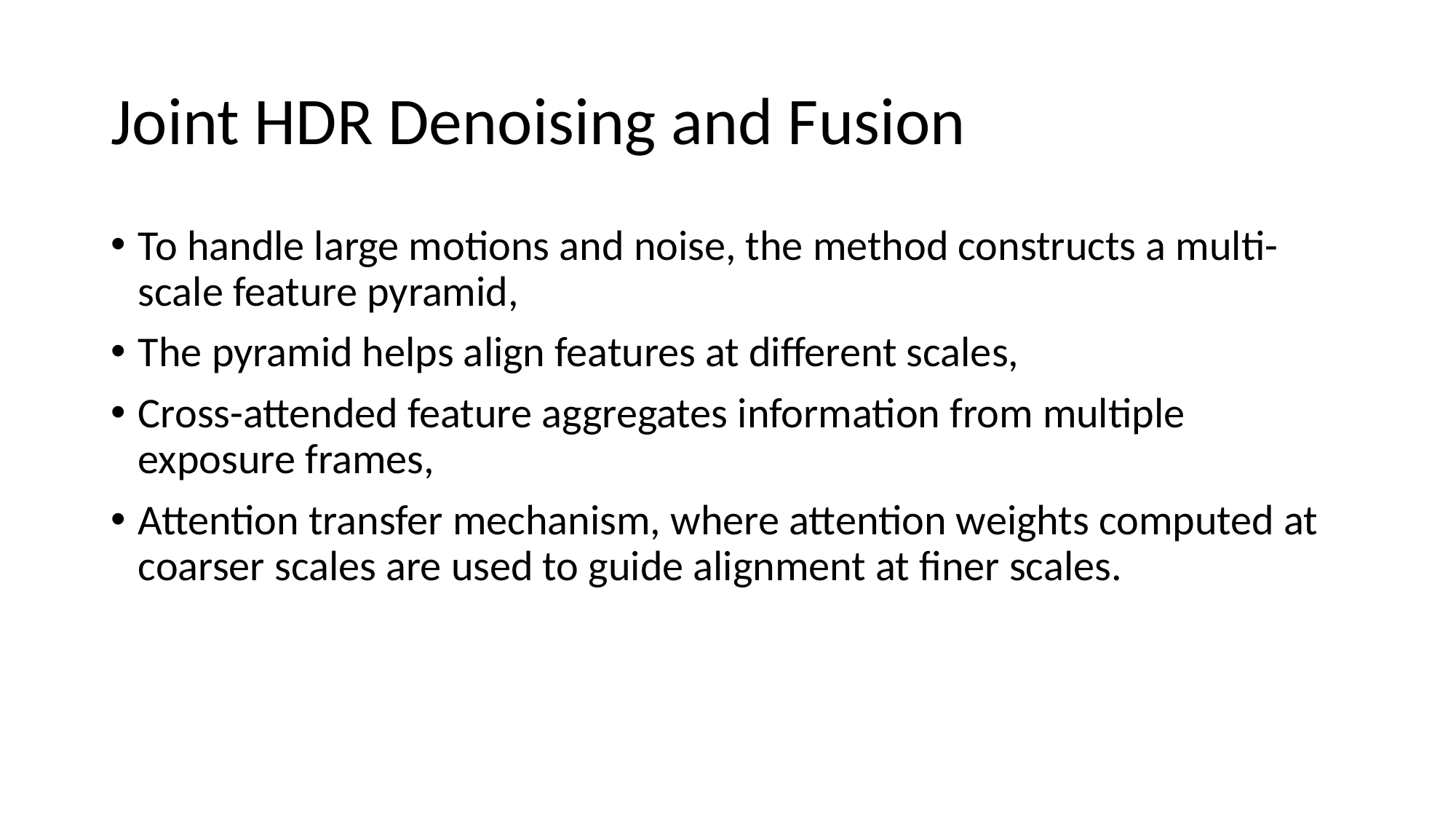

# Joint HDR Denoising and Fusion
To handle large motions and noise, the method constructs a multi-scale feature pyramid,
The pyramid helps align features at different scales,
Cross-attended feature aggregates information from multiple exposure frames,
Attention transfer mechanism, where attention weights computed at coarser scales are used to guide alignment at finer scales.